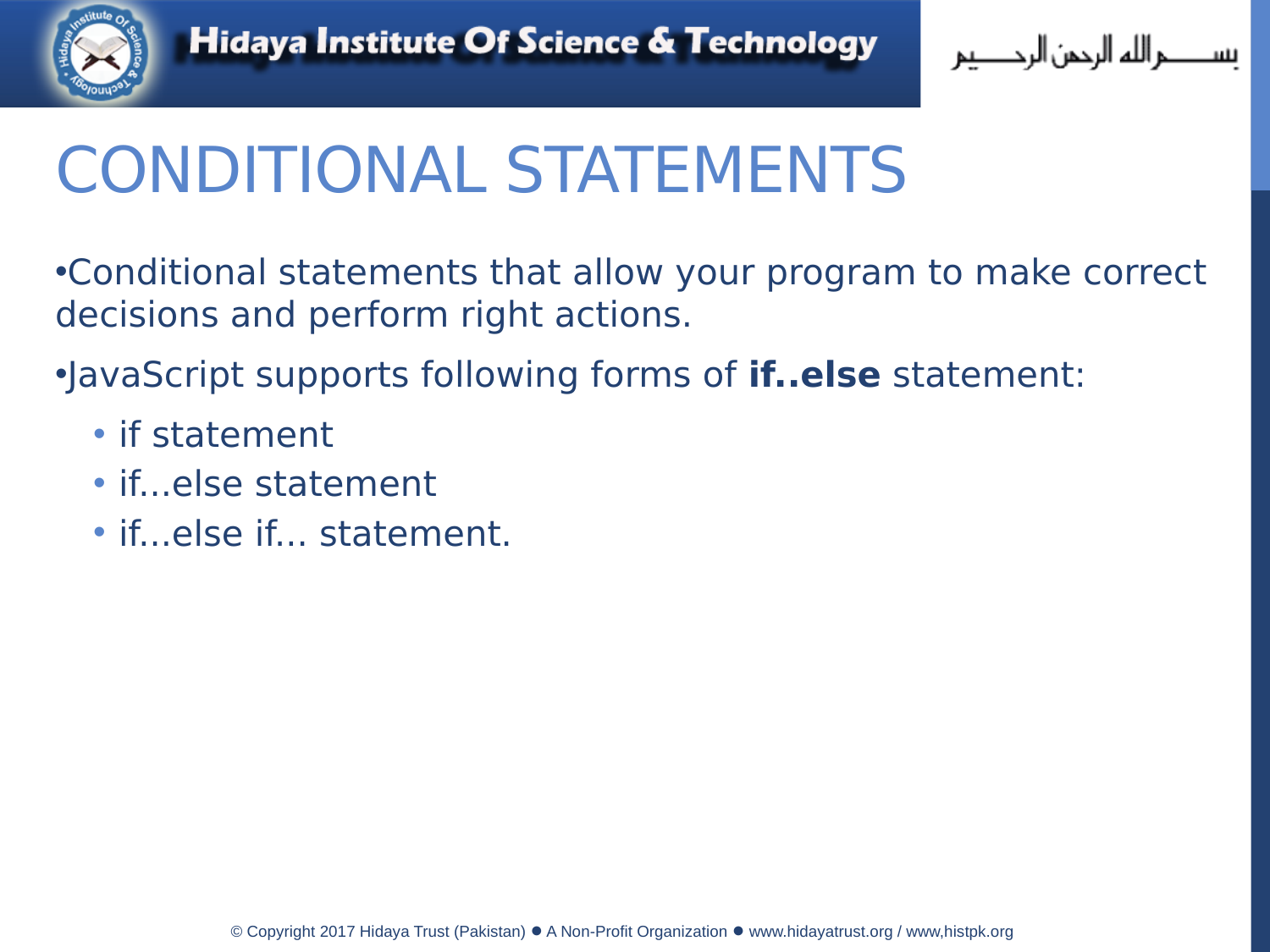

# Conditional Statements
Conditional statements that allow your program to make correct decisions and perform right actions.
JavaScript supports following forms of if..else statement:
if statement
if...else statement
if...else if... statement.